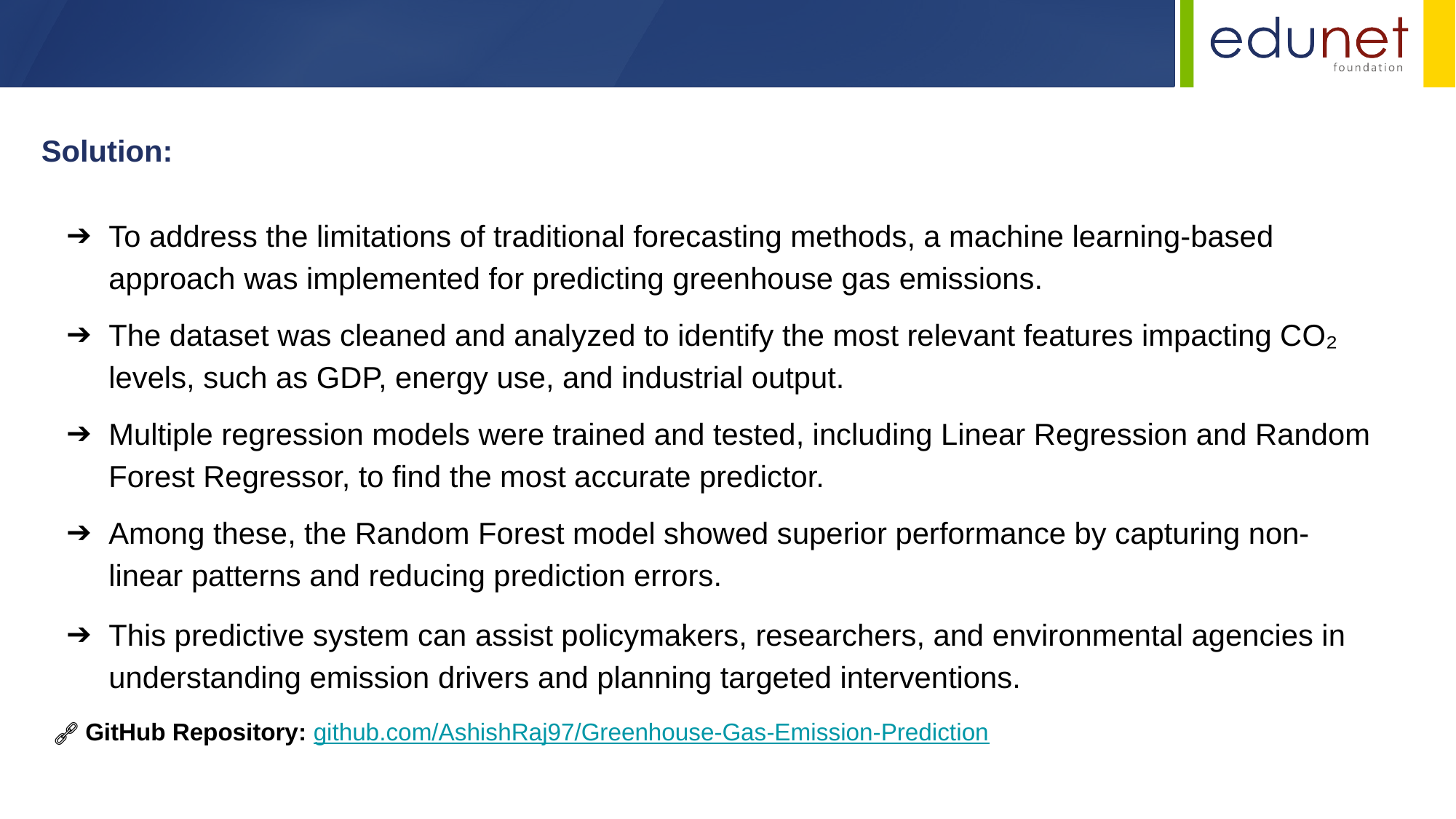

Solution:
To address the limitations of traditional forecasting methods, a machine learning-based approach was implemented for predicting greenhouse gas emissions.
The dataset was cleaned and analyzed to identify the most relevant features impacting CO₂ levels, such as GDP, energy use, and industrial output.
Multiple regression models were trained and tested, including Linear Regression and Random Forest Regressor, to find the most accurate predictor.
Among these, the Random Forest model showed superior performance by capturing non-linear patterns and reducing prediction errors.
This predictive system can assist policymakers, researchers, and environmental agencies in understanding emission drivers and planning targeted interventions.
🔗 GitHub Repository: github.com/AshishRaj97/Greenhouse-Gas-Emission-Prediction